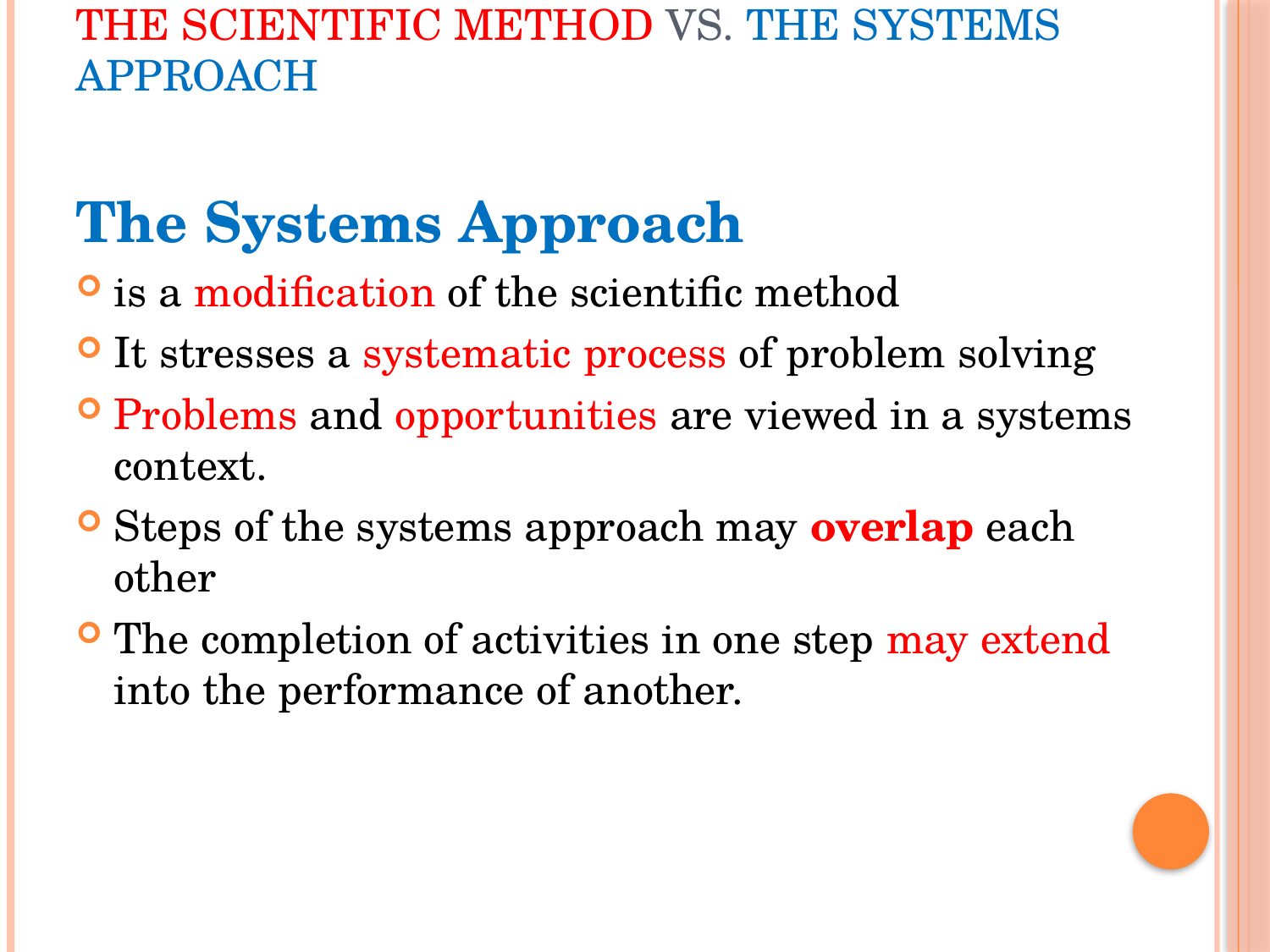

# The Scientific Method vs. The Systems Approach
The Systems Approach
is a modification of the scientific method
It stresses a systematic process of problem solving
Problems and opportunities are viewed in a systems context.
Steps of the systems approach may overlap each other
The completion of activities in one step may extend into the performance of another.